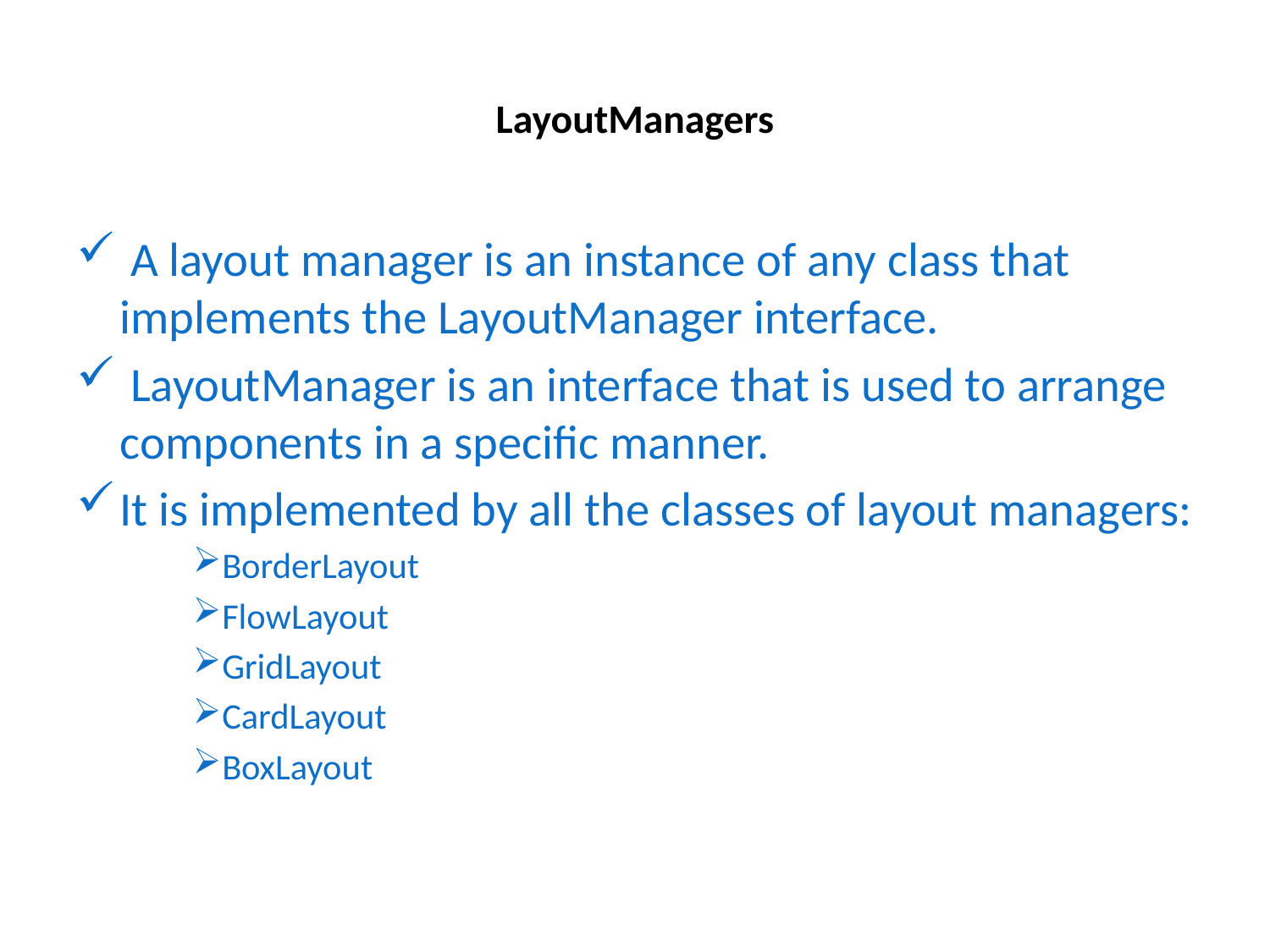

# LayoutManagers
 A layout manager is an instance of any class that implements the LayoutManager interface.
 LayoutManager is an interface that is used to arrange components in a specific manner.
It is implemented by all the classes of layout managers:
BorderLayout
FlowLayout
GridLayout
CardLayout
BoxLayout